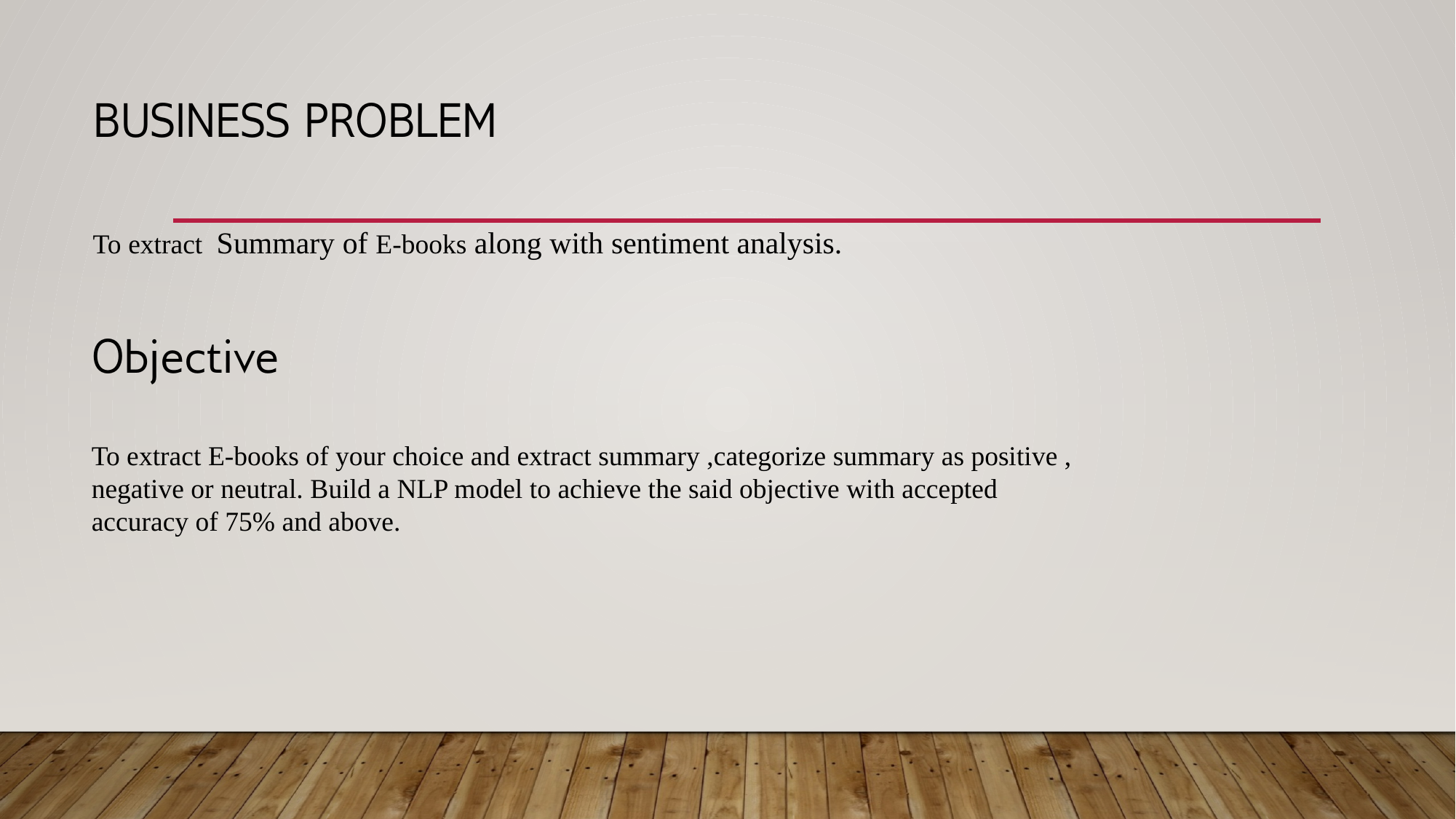

# Business problem
  To extract  Summary of E-books along with sentiment analysis.
Objective
To extract E-books of your choice and extract summary ,categorize summary as positive , negative or neutral. Build a NLP model to achieve the said objective with accepted accuracy of 75% and above.